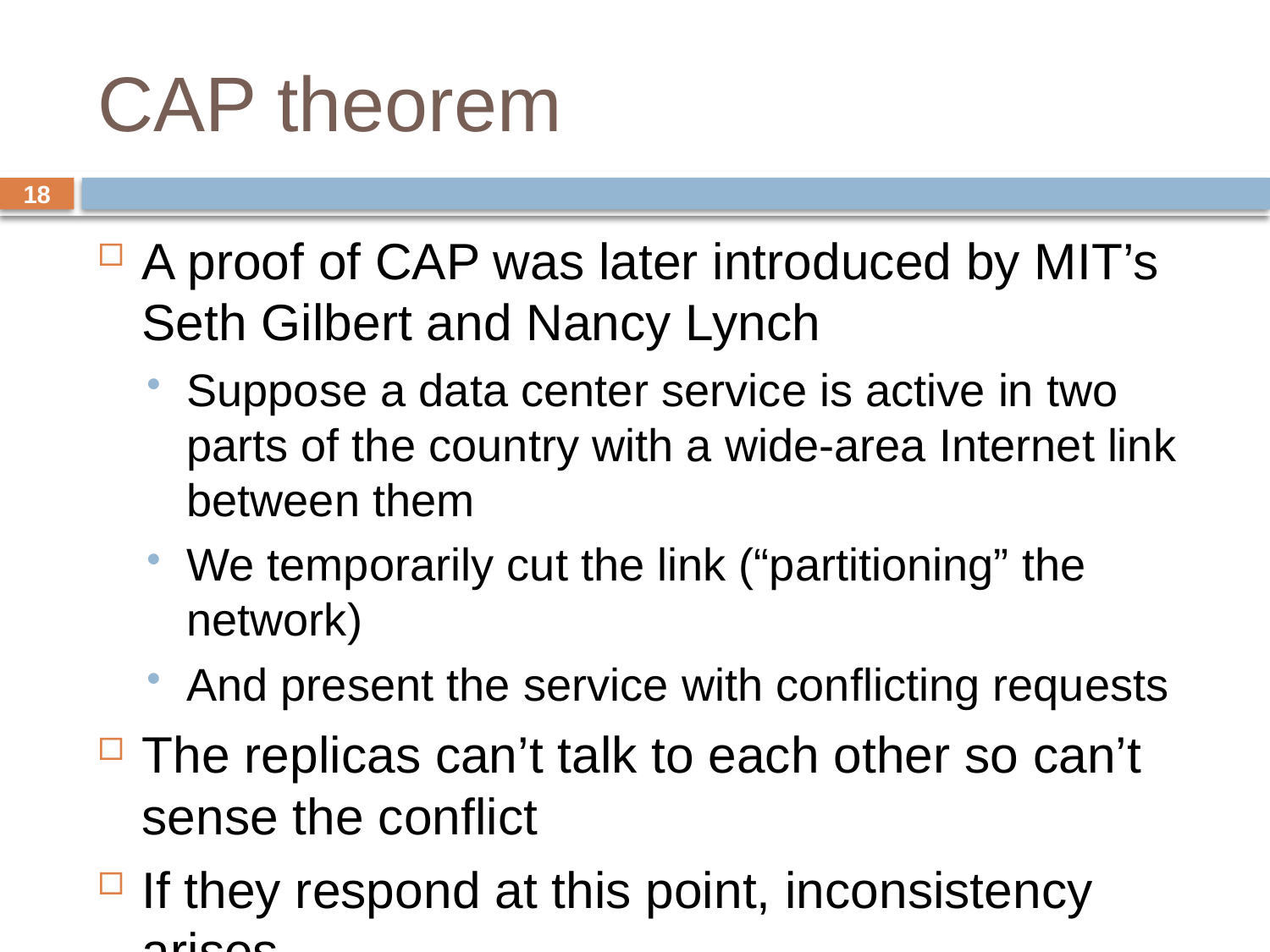

# CAP theorem
18
A proof of CAP was later introduced by MIT’s Seth Gilbert and Nancy Lynch
Suppose a data center service is active in two parts of the country with a wide-area Internet link between them
We temporarily cut the link (“partitioning” the network)
And present the service with conflicting requests
The replicas can’t talk to each other so can’t sense the conflict
If they respond at this point, inconsistency arises